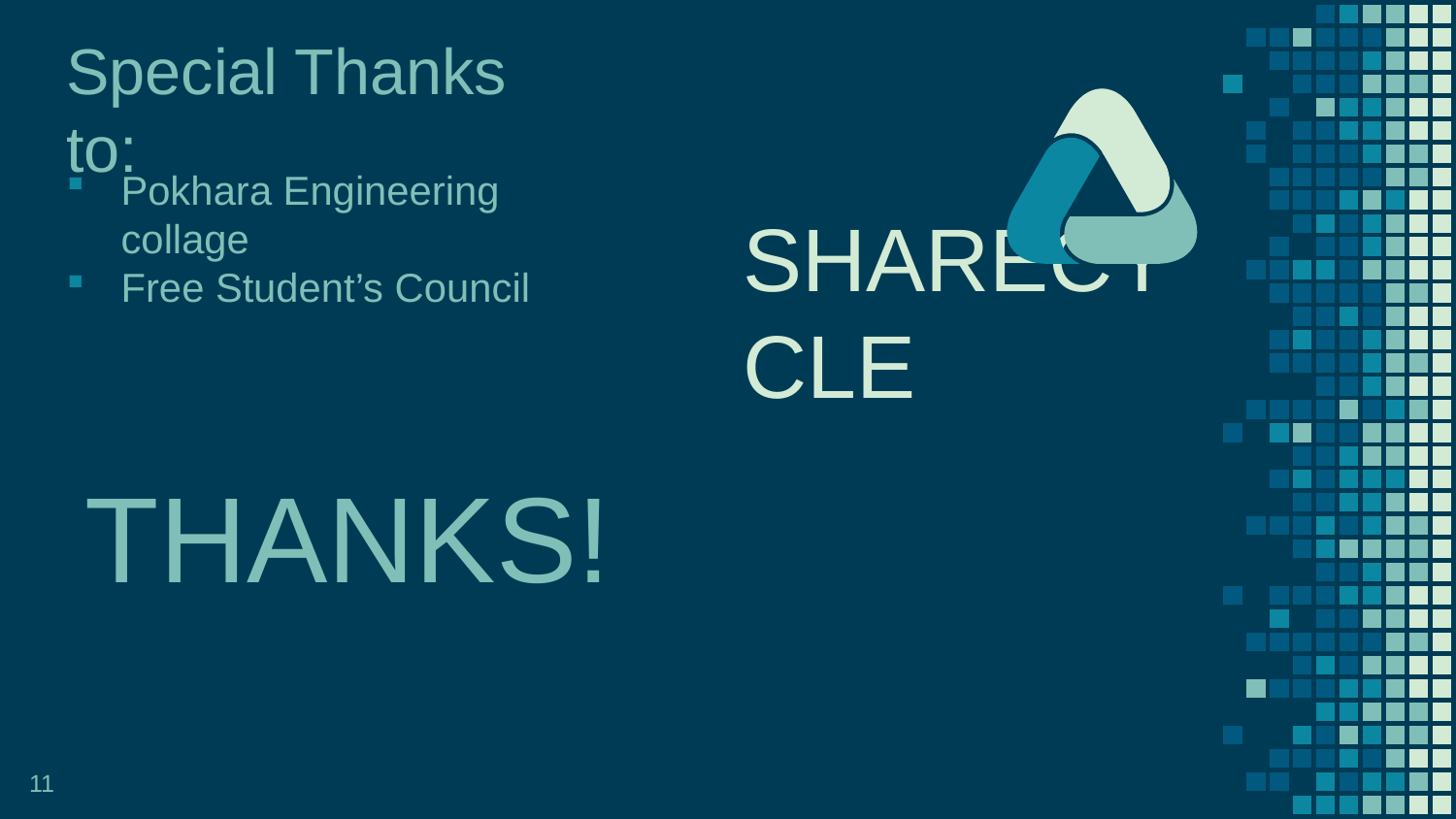

Special Thanks to:

Pokhara Engineering collage
Free Student’s Council
SHARECYCLE
THANKS!
11